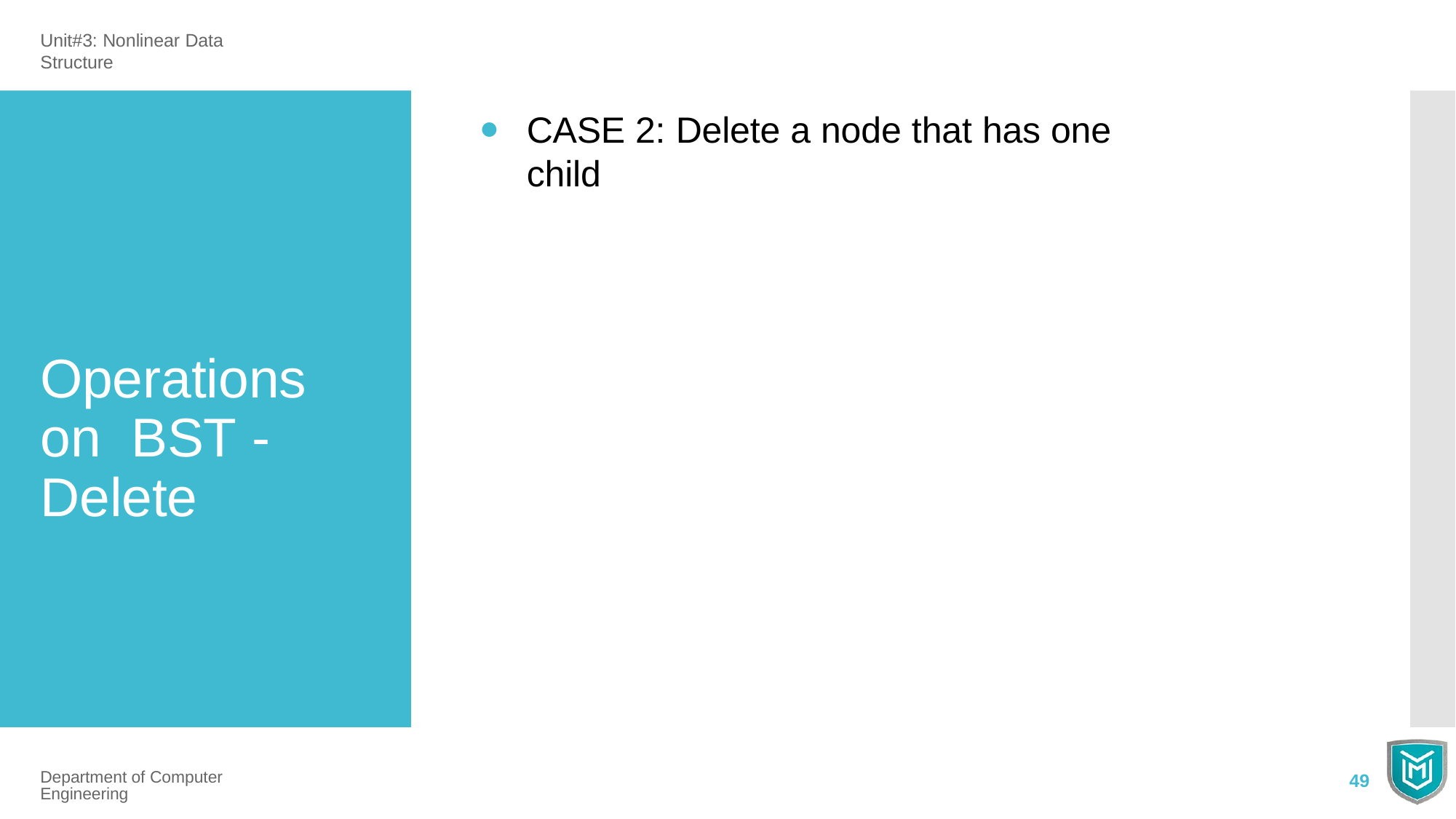

Unit#3: Nonlinear Data Structure
CASE 2: Delete a node that has one child
Operations on  BST - Delete
Department of Computer Engineering
49